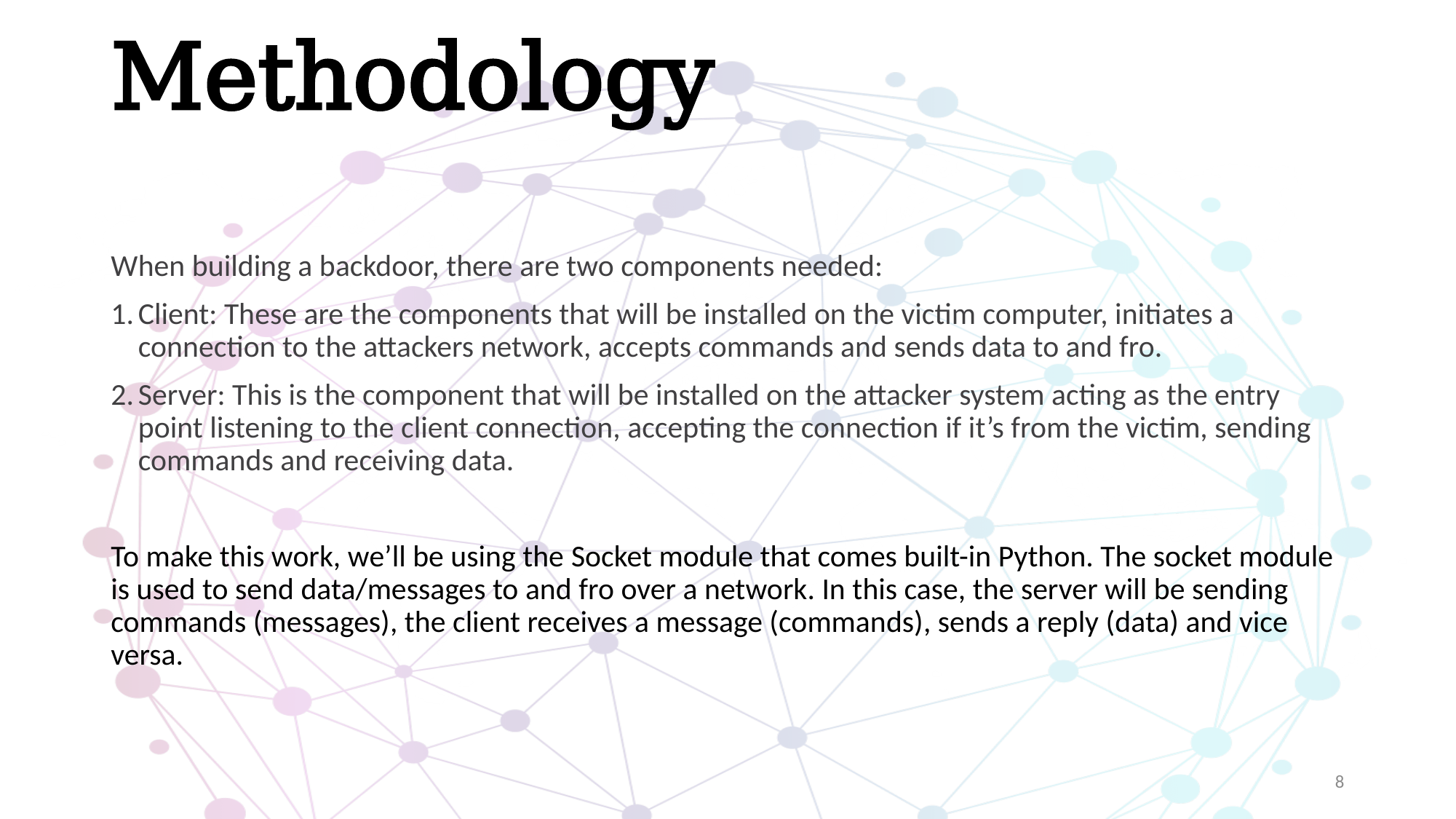

# Methodology

When building a backdoor, there are two components needed:
Client: These are the components that will be installed on the victim computer, initiates a connection to the attackers network, accepts commands and sends data to and fro.
Server: This is the component that will be installed on the attacker system acting as the entry point listening to the client connection, accepting the connection if it’s from the victim, sending commands and receiving data.

To make this work, we’ll be using the Socket module that comes built-in Python. The socket module is used to send data/messages to and fro over a network. In this case, the server will be sending commands (messages), the client receives a message (commands), sends a reply (data) and vice versa.

8